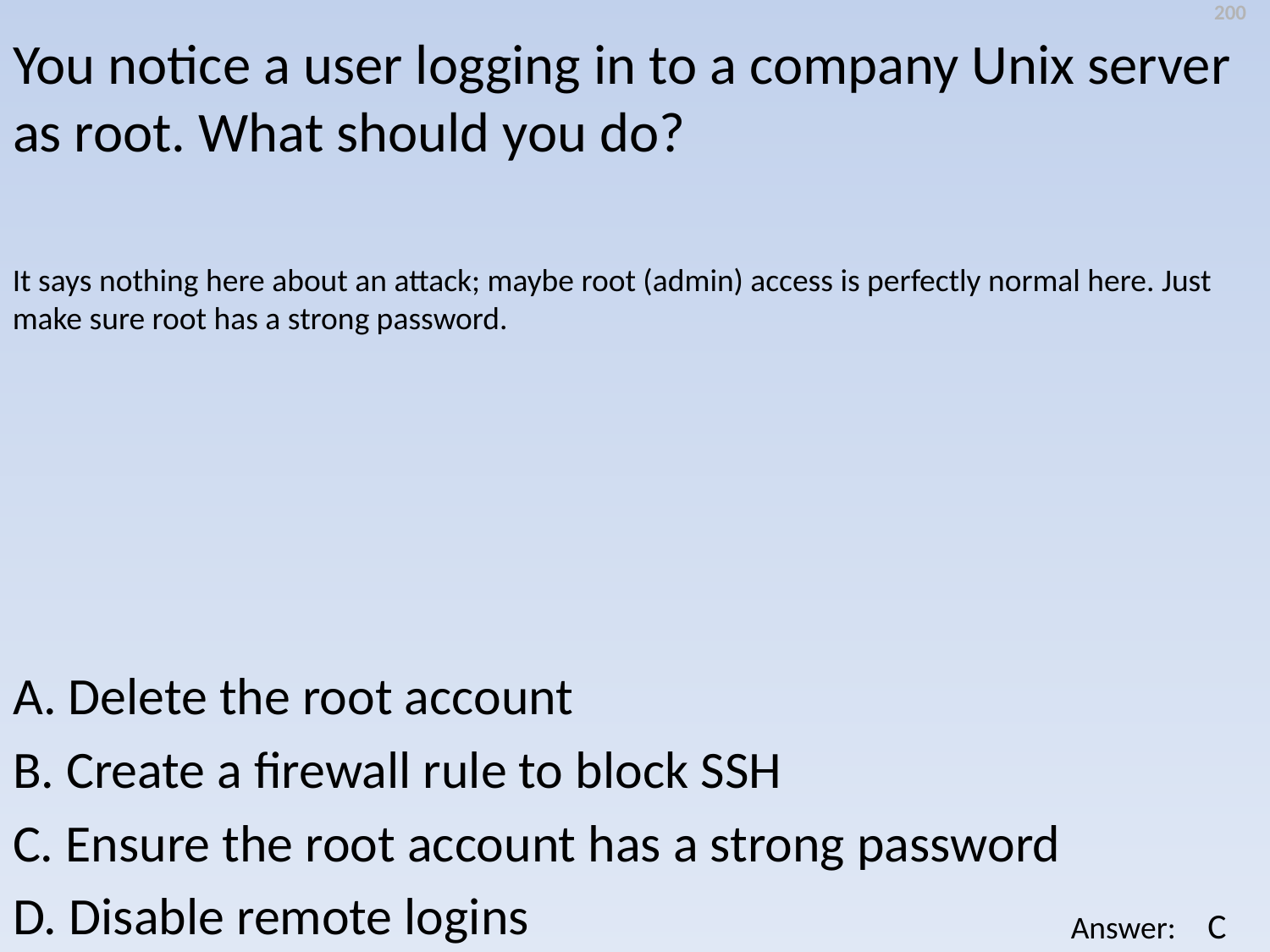

200
You notice a user logging in to a company Unix server as root. What should you do?
It says nothing here about an attack; maybe root (admin) access is perfectly normal here. Just make sure root has a strong password.
A. Delete the root account
B. Create a firewall rule to block SSH
C. Ensure the root account has a strong password
D. Disable remote logins
C